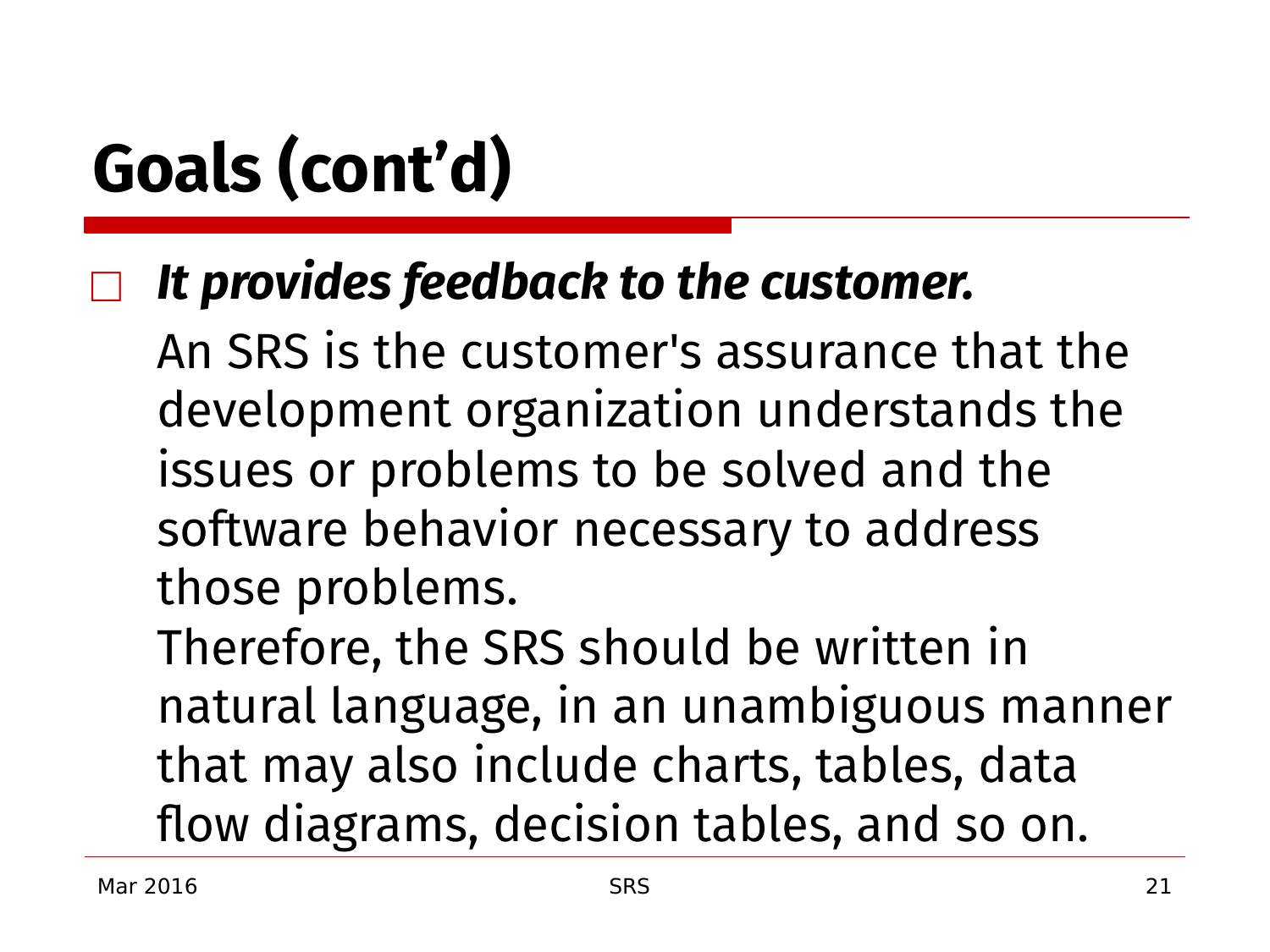

# Goals (cont’d)
It provides feedback to the customer.
	An SRS is the customer's assurance that the development organization understands the issues or problems to be solved and the software behavior necessary to address those problems.
Therefore, the SRS should be written in natural language, in an unambiguous manner that may also include charts, tables, data flow diagrams, decision tables, and so on.

Mar 2016
SRS
21